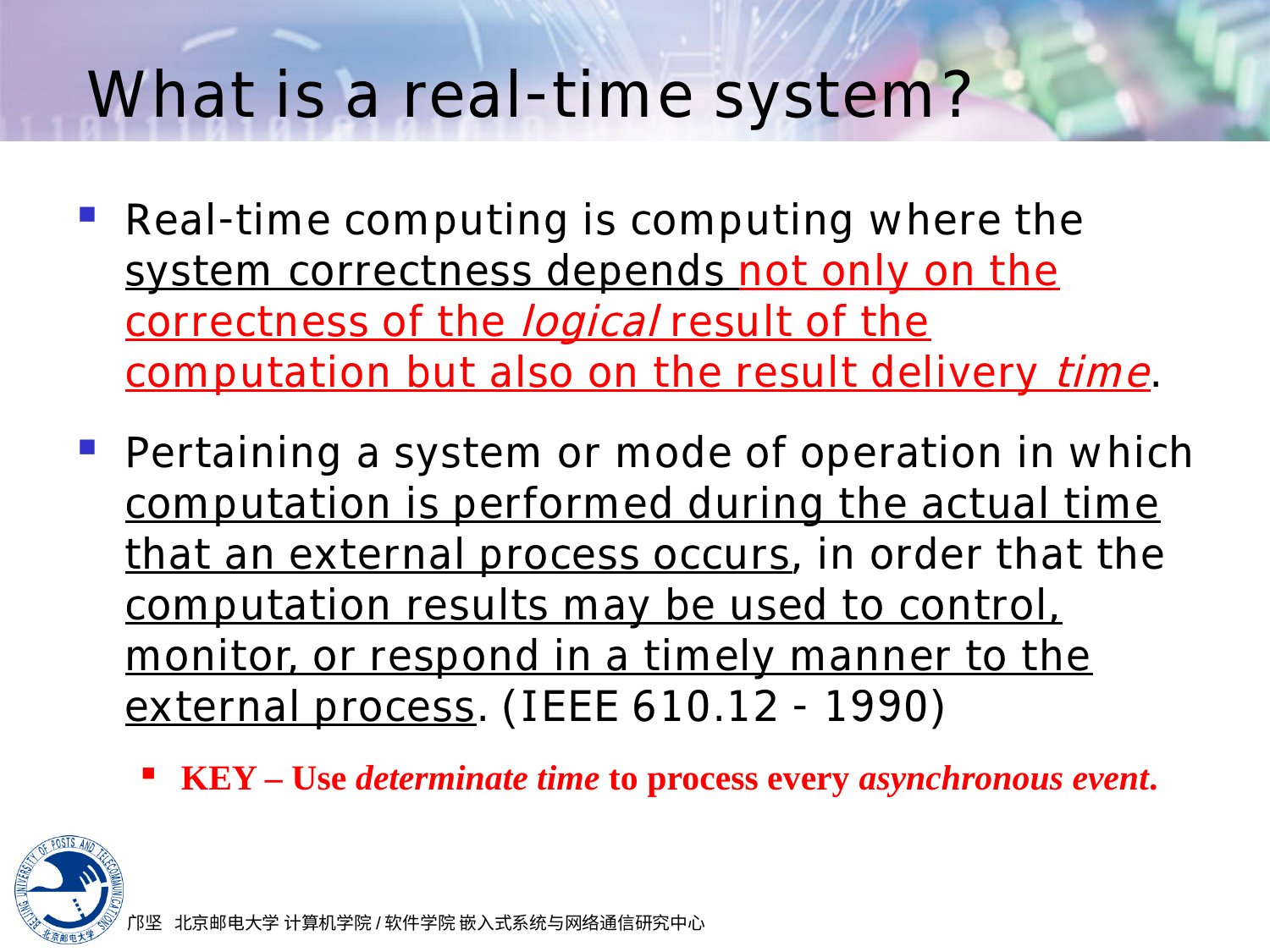

# What is a real-time system?
Real-time computing is computing where the system correctness depends not only on the correctness of the logical result of the computation but also on the result delivery time.
Pertaining a system or mode of operation in which computation is performed during the actual time that an external process occurs, in order that the computation results may be used to control, monitor, or respond in a timely manner to the external process. (IEEE 610.12 - 1990)
KEY – Use determinate time to process every asynchronous event.